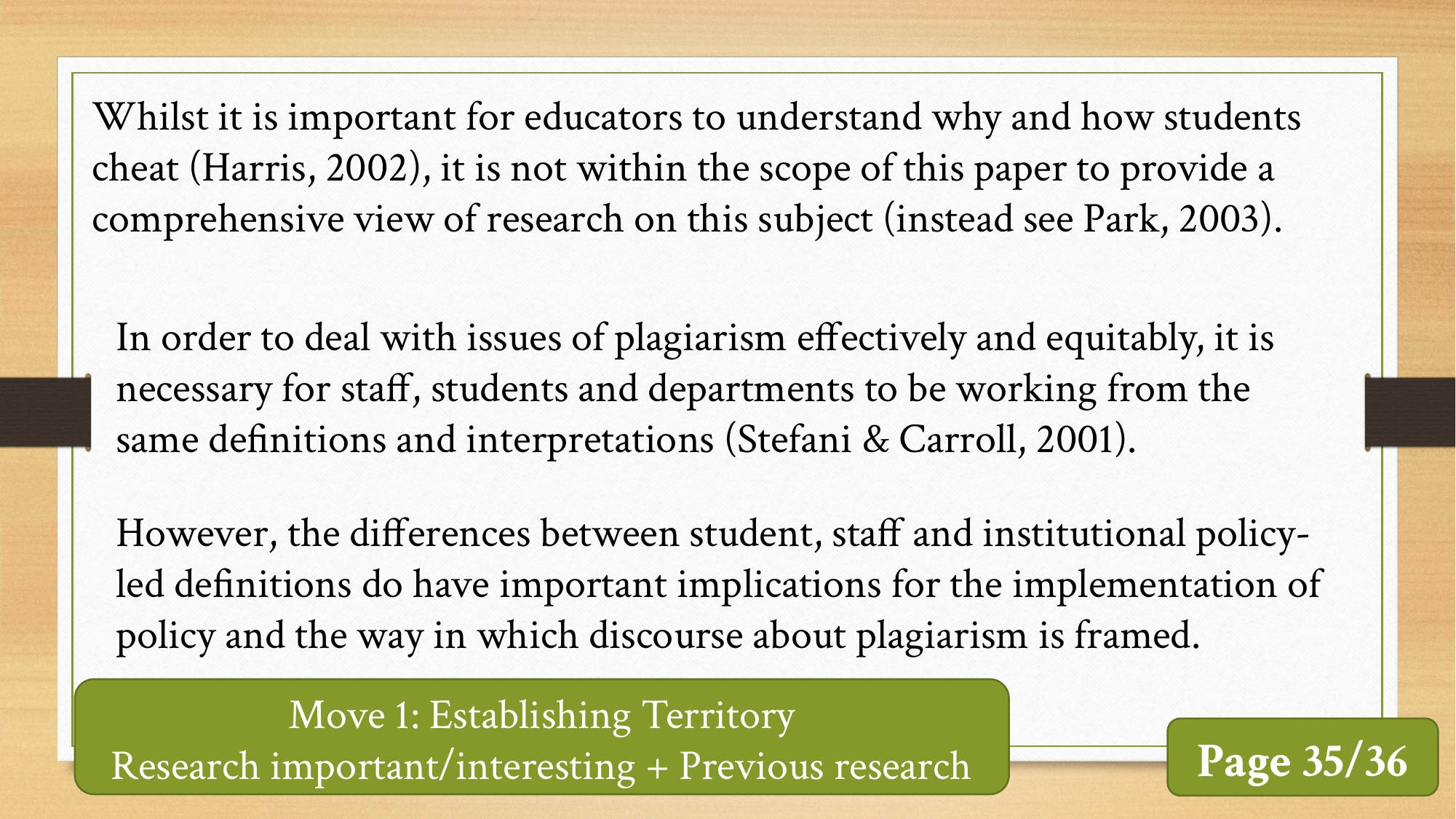

Whilst it is important for educators to understand why and how students cheat (Harris, 2002), it is not within the scope of this paper to provide a comprehensive view of research on this subject (instead see Park, 2003).
In order to deal with issues of plagiarism effectively and equitably, it is necessary for staff, students and departments to be working from the same definitions and interpretations (Stefani & Carroll, 2001).
However, the differences between student, staff and institutional policy-led definitions do have important implications for the implementation of policy and the way in which discourse about plagiarism is framed.
Move 1: Establishing Territory
Research important/interesting + Previous research
Page 35/36